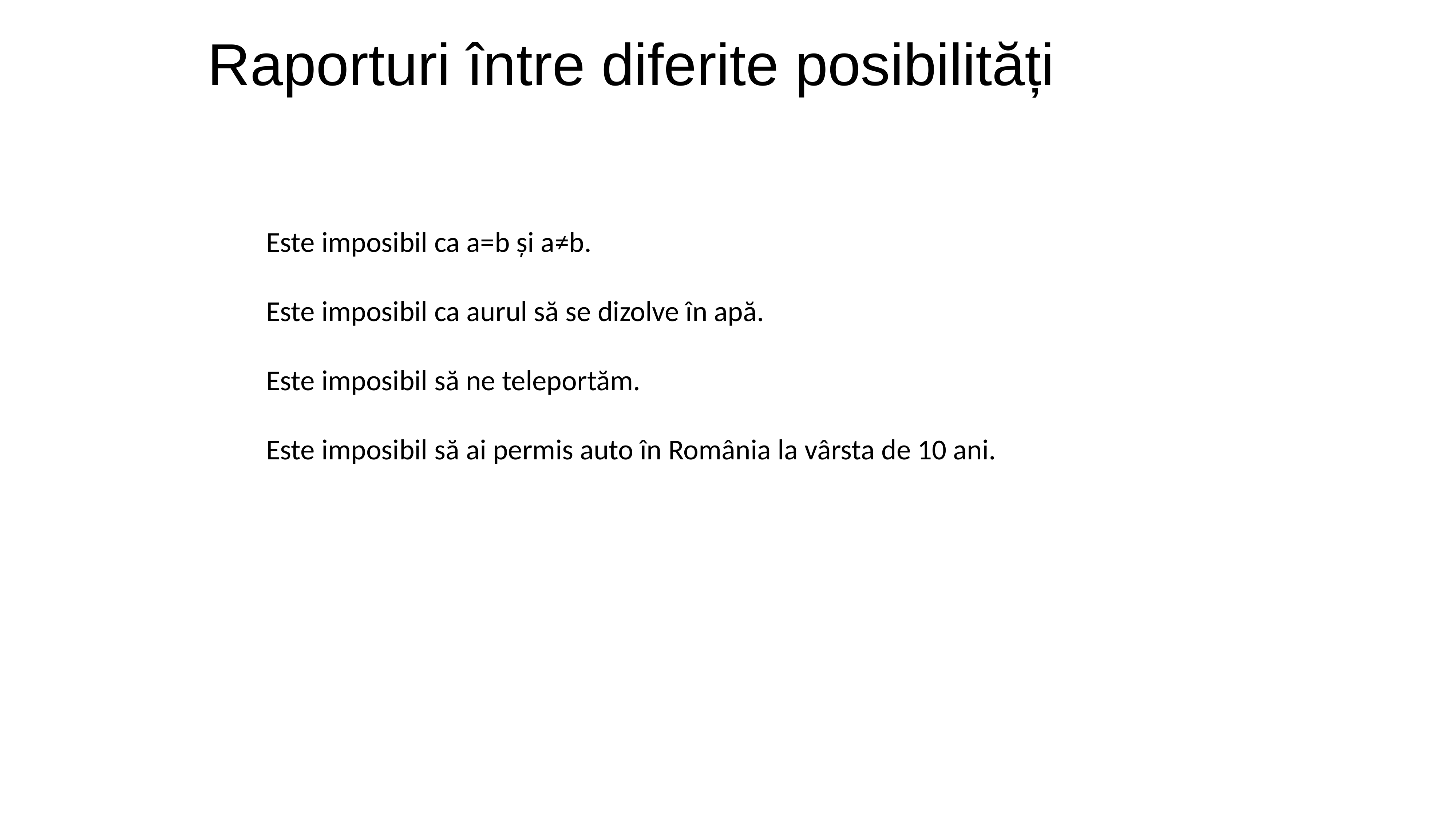

# Raporturi între diferite posibilități
Este imposibil ca a=b și a≠b.

Este imposibil ca aurul să se dizolve în apă.

Este imposibil să ne teleportăm.

Este imposibil să ai permis auto în România la vârsta de 10 ani.